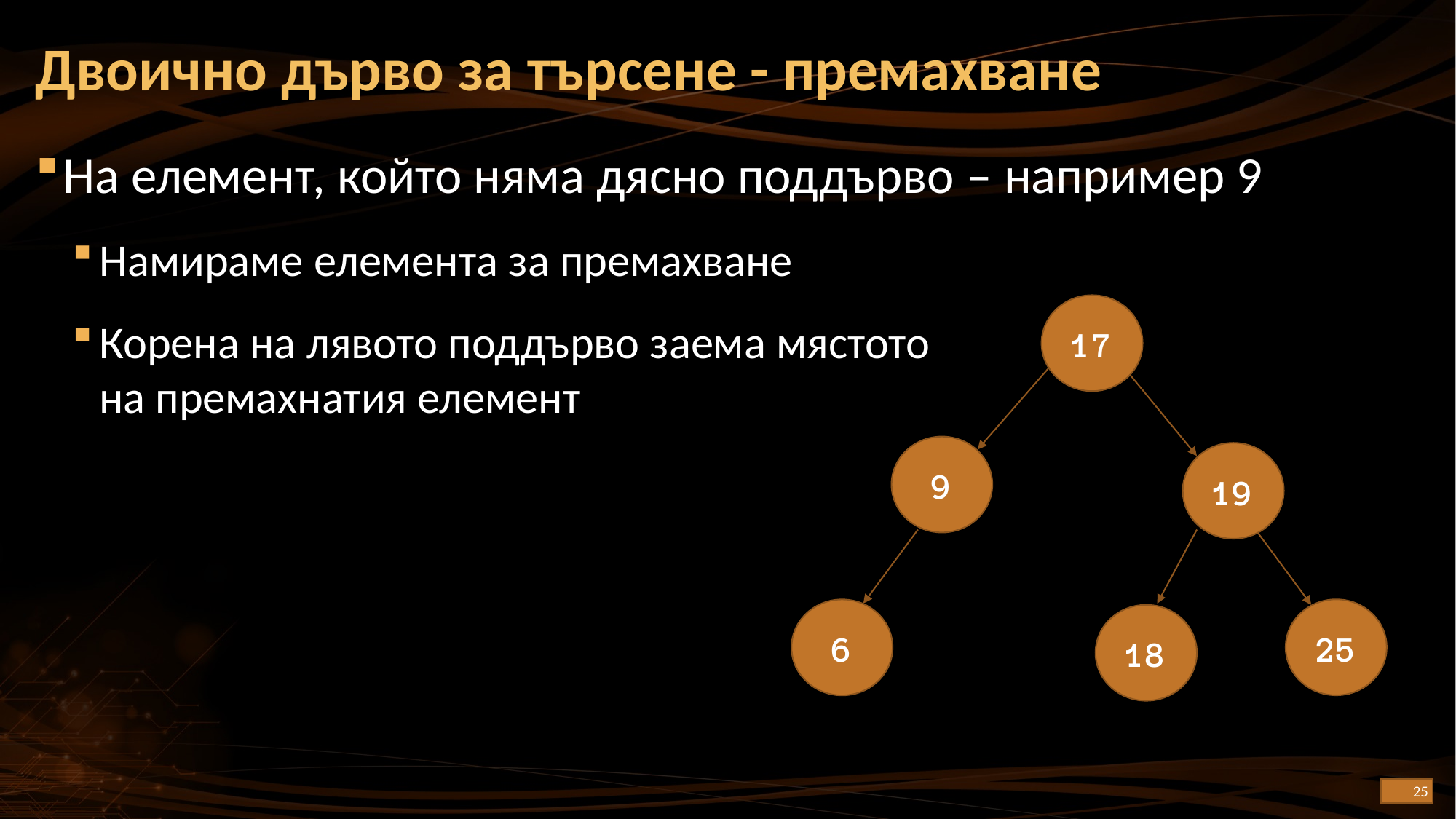

Двоично дърво за търсене - премахване
На елемент, който няма дясно поддърво – например 9
Намираме елемента за премахване
Корена на лявото поддърво заема мястото
на премахнатия елемент

17
9
19
25
6
18
25